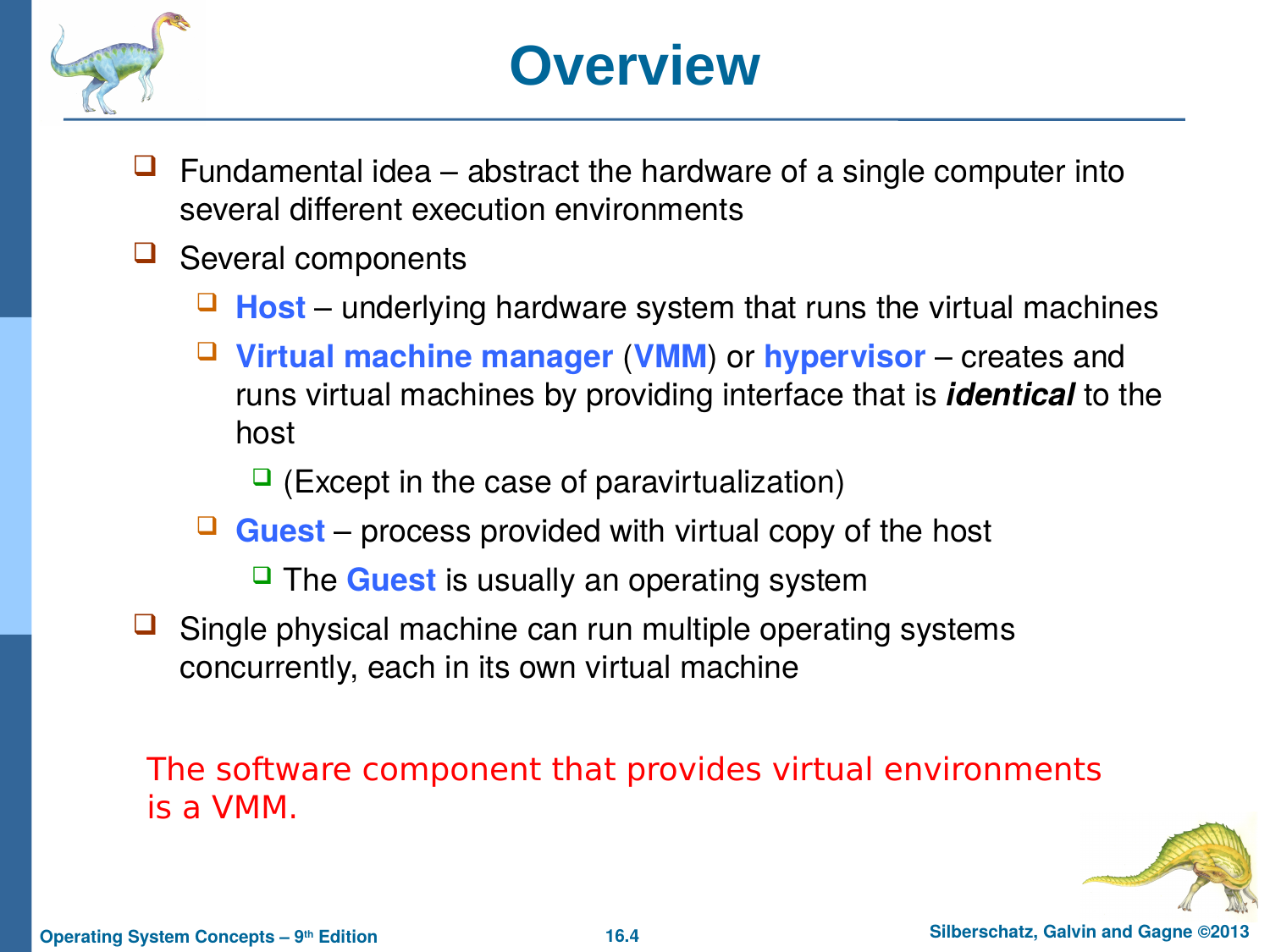

# Overview
Fundamental idea – abstract the hardware of a single computer into several different execution environments
Several components
Host – underlying hardware system that runs the virtual machines
Virtual machine manager (VMM) or hypervisor – creates and runs virtual machines by providing interface that is identical to the host
(Except in the case of paravirtualization)
Guest – process provided with virtual copy of the host
The Guest is usually an operating system
Single physical machine can run multiple operating systems concurrently, each in its own virtual machine

The software component that provides virtual environments is a VMM.